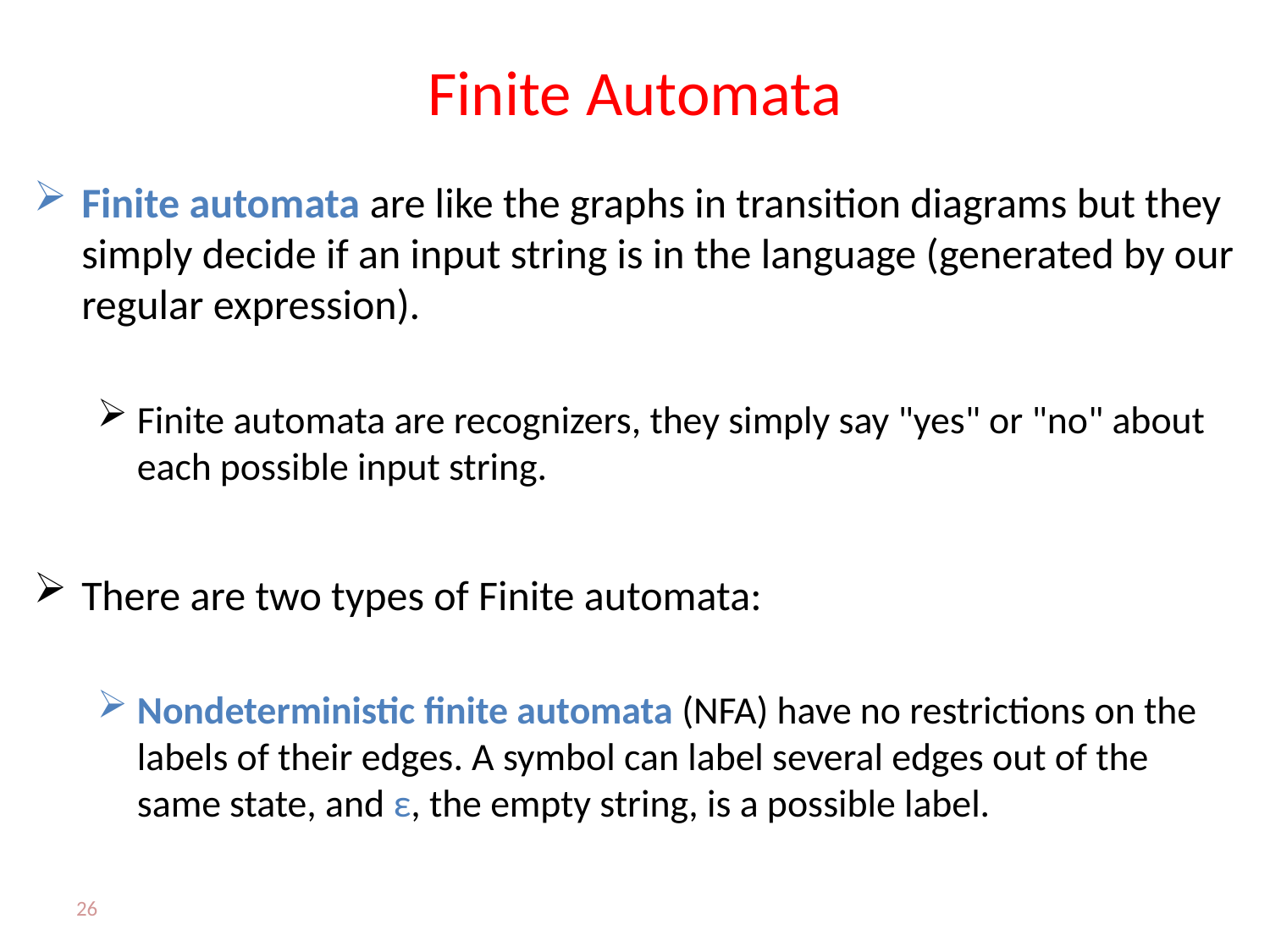

# Finite Automata
Finite automata are like the graphs in transition diagrams but they simply decide if an input string is in the language (generated by our regular expression).

Finite automata are recognizers, they simply say "yes" or "no" about each possible input string.

There are two types of Finite automata:

Nondeterministic finite automata (NFA) have no restrictions on the labels of their edges. A symbol can label several edges out of the same state, and ε, the empty string, is a possible label.
26